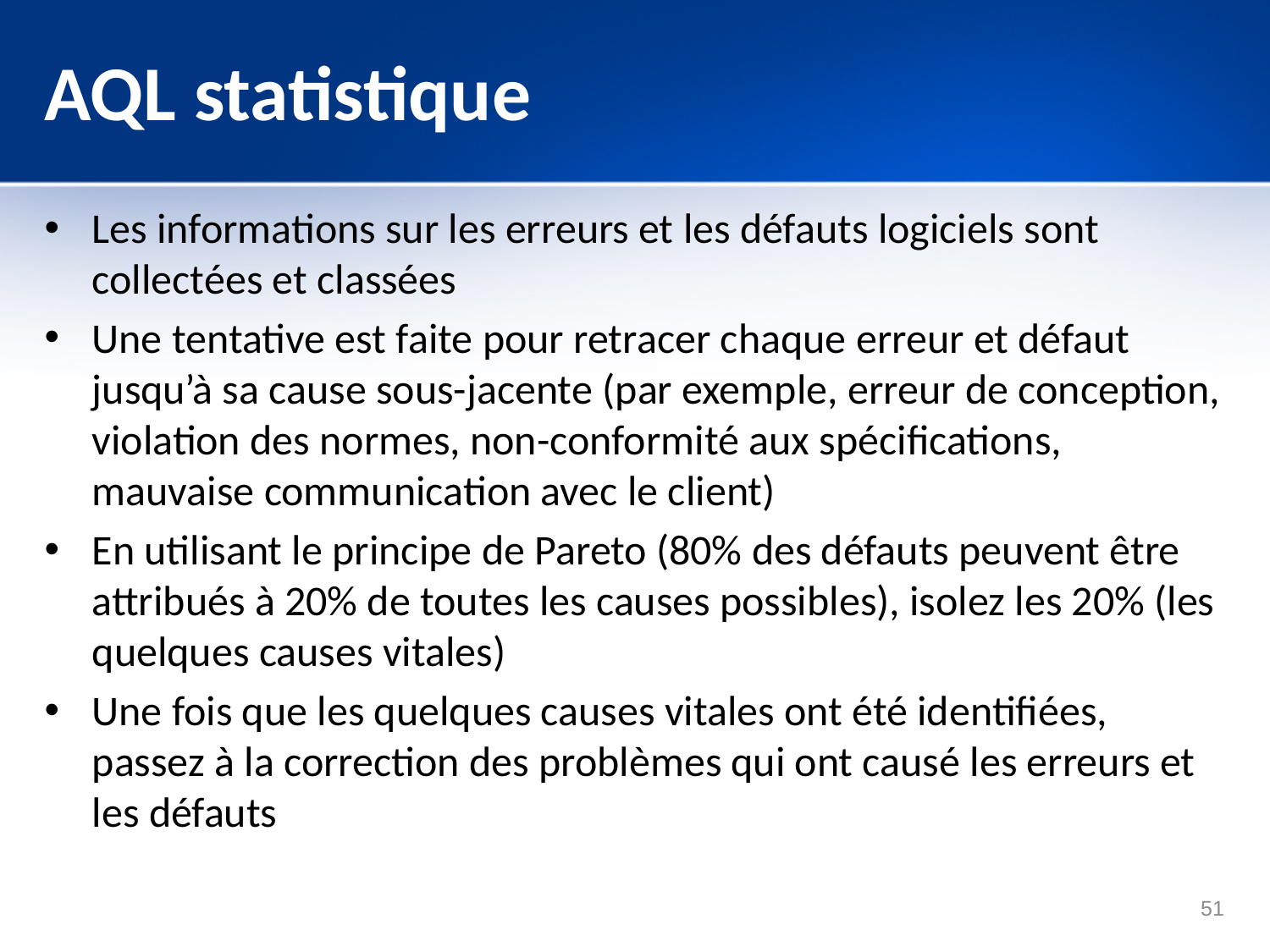

# AQL statistique

Les informations sur les erreurs et les défauts logiciels sont collectées et classées
Une tentative est faite pour retracer chaque erreur et défaut jusqu’à sa cause sous-jacente (par exemple, erreur de conception, violation des normes, non-conformité aux spécifications, mauvaise communication avec le client)
En utilisant le principe de Pareto (80% des défauts peuvent être attribués à 20% de toutes les causes possibles), isolez les 20% (les quelques causes vitales)
Une fois que les quelques causes vitales ont été identifiées, passez à la correction des problèmes qui ont causé les erreurs et les défauts
51